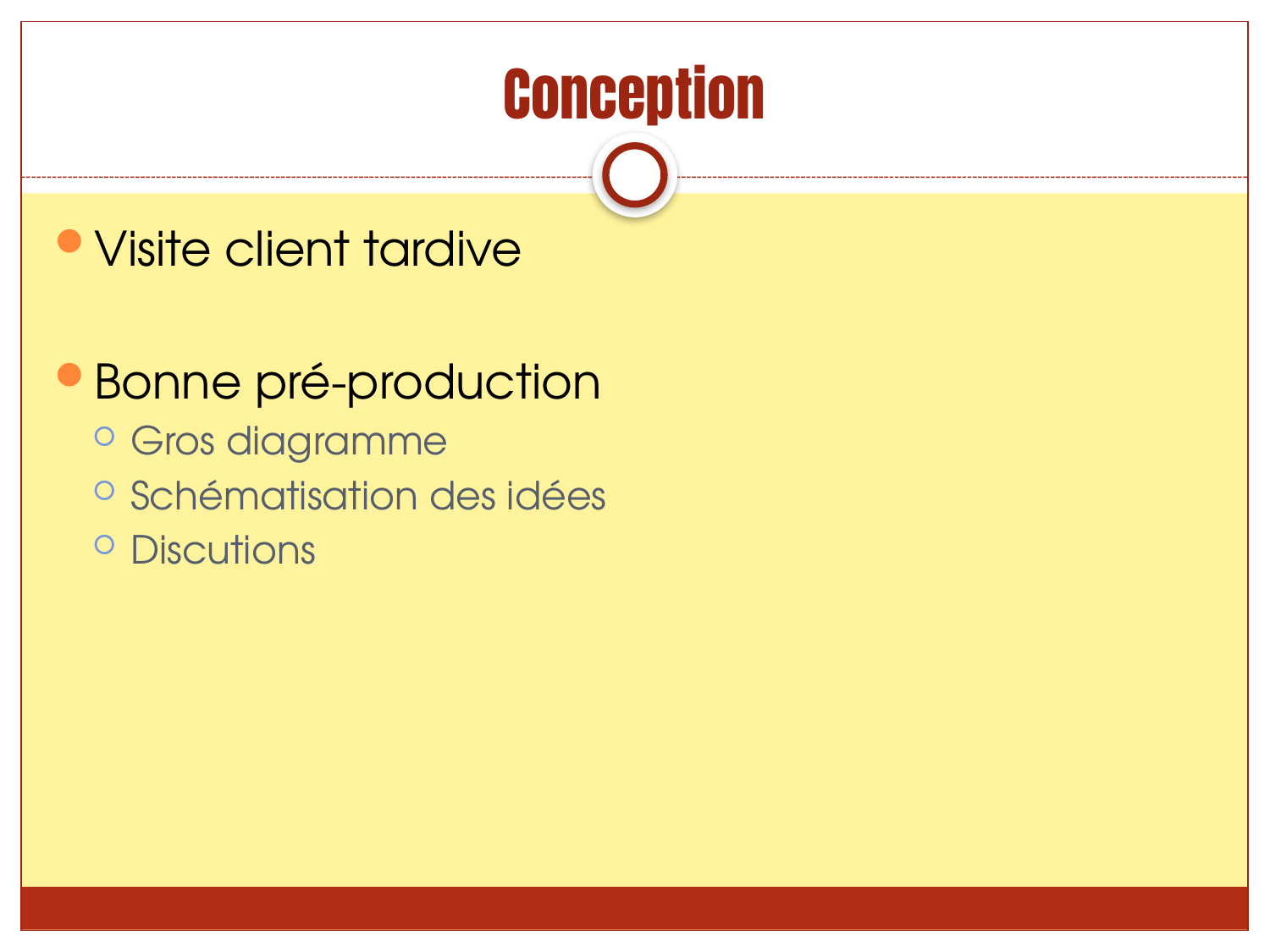

# Conception
Visite client tardive

Bonne pré-production
Gros diagramme
Schématisation des idées
Discutions